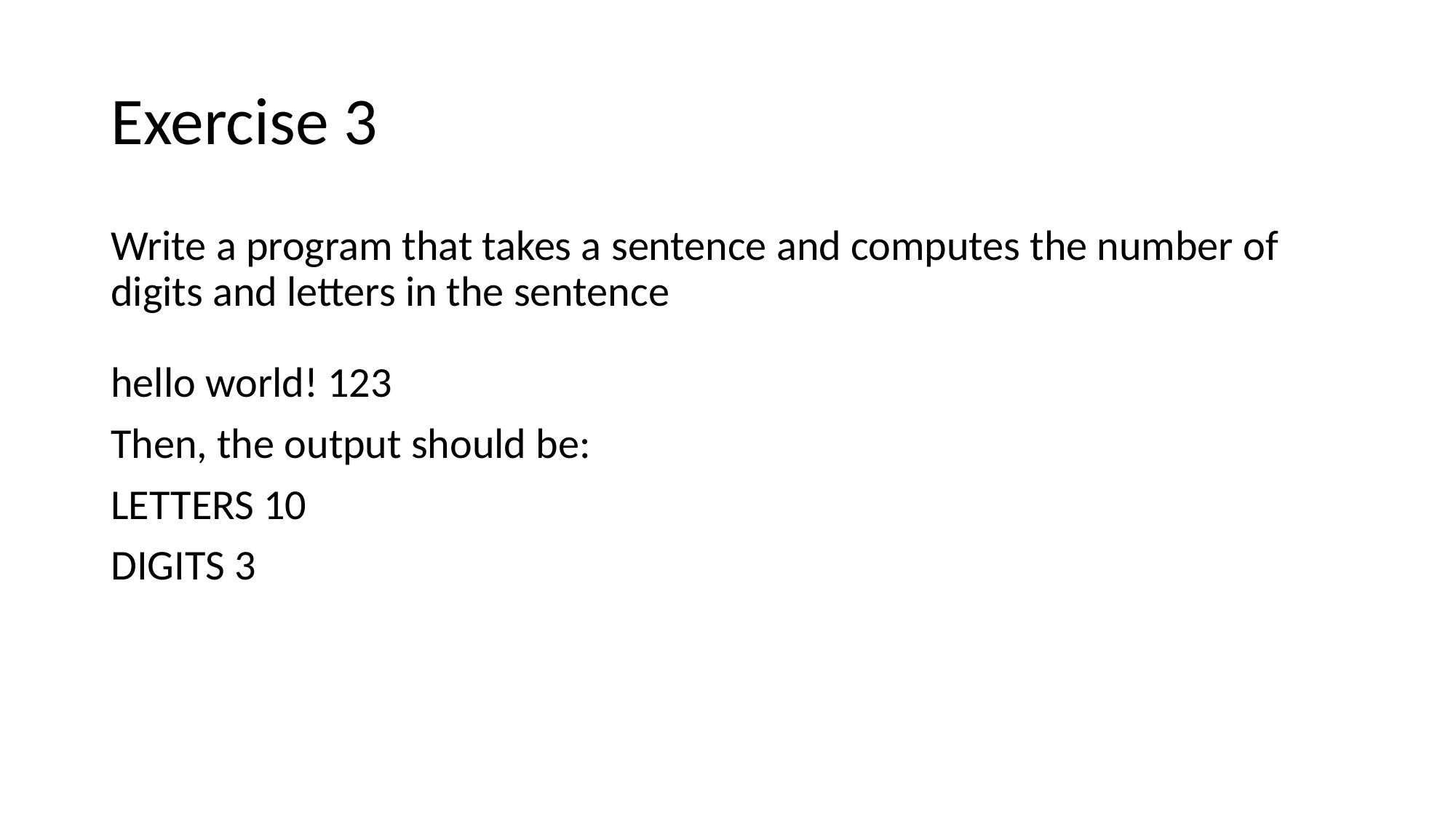

# Exercise 3
Write a program that takes a sentence and computes the number of digits and letters in the sentence
hello world! 123
Then, the output should be:
LETTERS 10
DIGITS 3